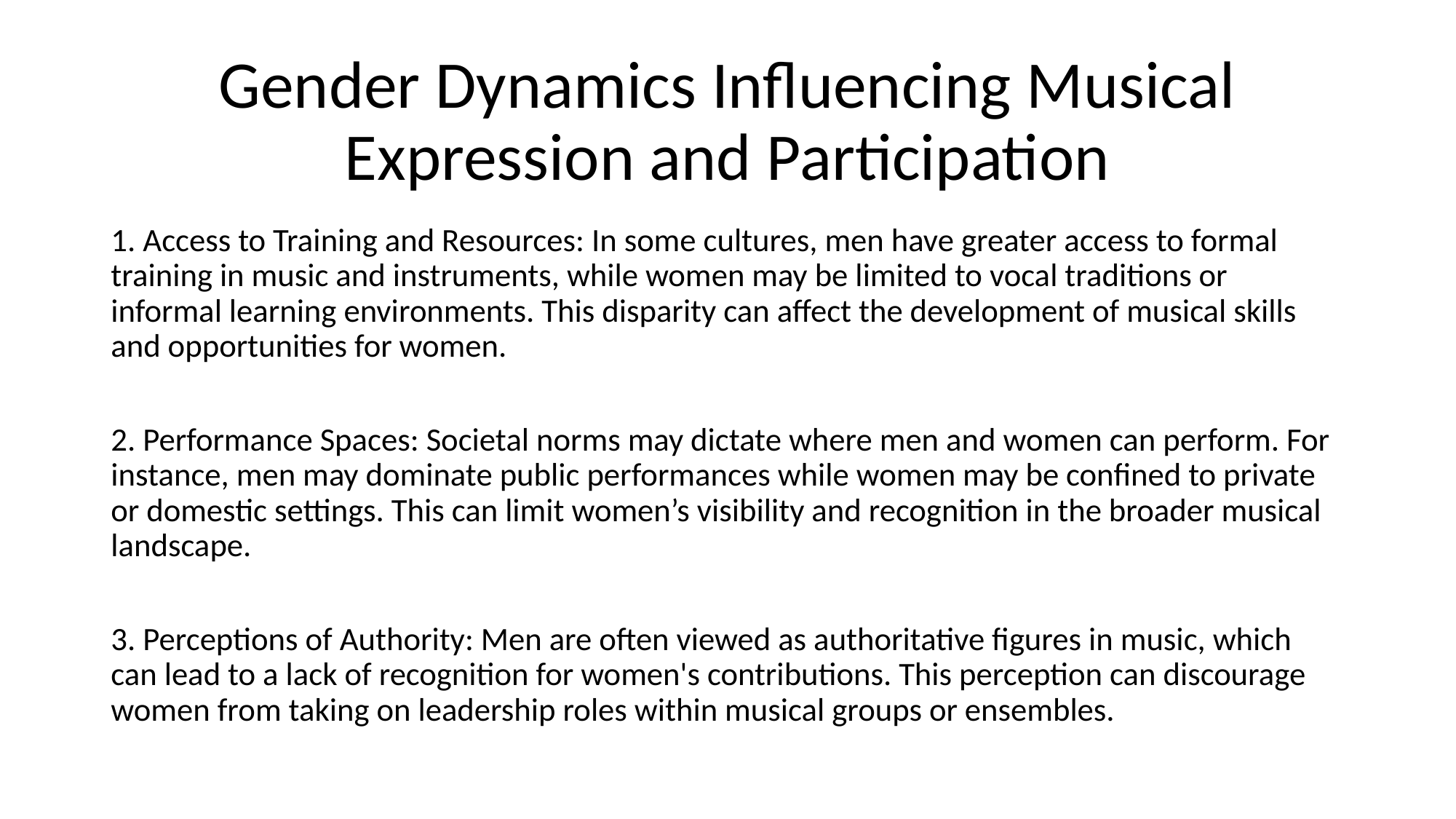

# Gender Dynamics Influencing Musical Expression and Participation
1. Access to Training and Resources: In some cultures, men have greater access to formal training in music and instruments, while women may be limited to vocal traditions or informal learning environments. This disparity can affect the development of musical skills and opportunities for women.

2. Performance Spaces: Societal norms may dictate where men and women can perform. For instance, men may dominate public performances while women may be confined to private or domestic settings. This can limit women’s visibility and recognition in the broader musical landscape.

3. Perceptions of Authority: Men are often viewed as authoritative figures in music, which can lead to a lack of recognition for women's contributions. This perception can discourage women from taking on leadership roles within musical groups or ensembles.